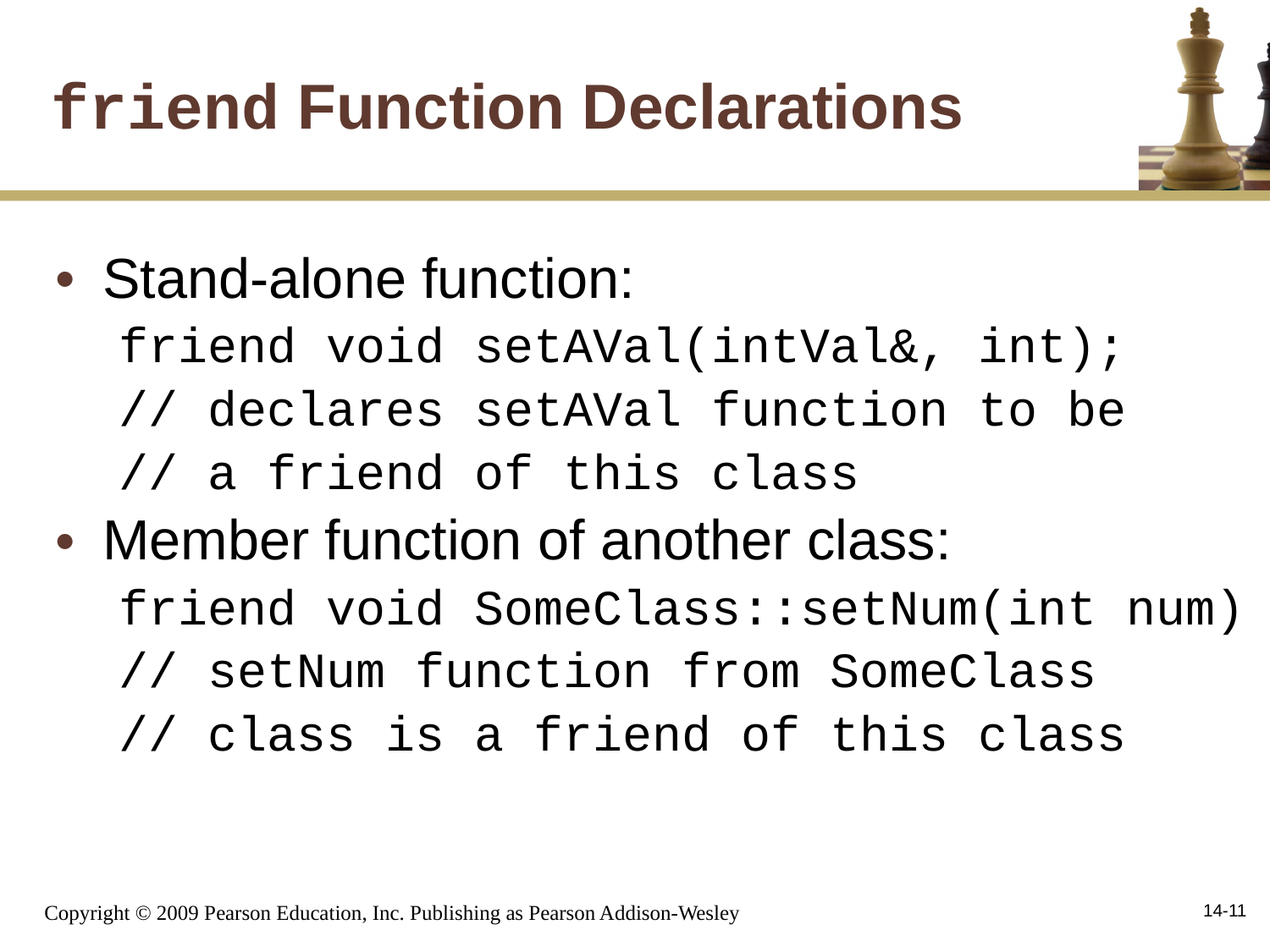

# friend Function Declarations
Stand-alone function:
friend void setAVal(intVal&, int);
// declares setAVal function to be
// a friend of this class
Member function of another class:
friend void SomeClass::setNum(int num)
// setNum function from SomeClass
// class is a friend of this class
14-11